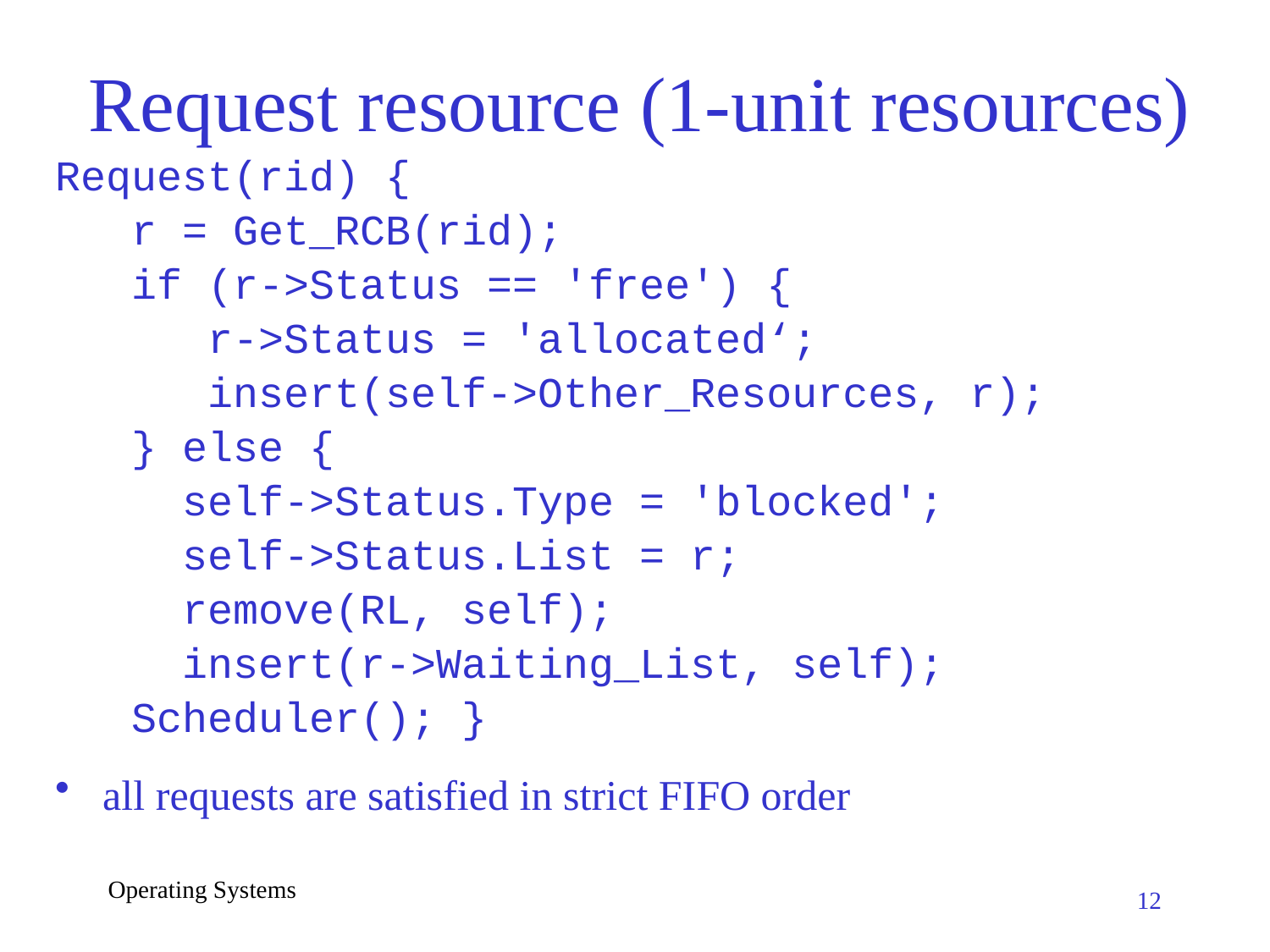

# Request resource (1-unit resources)
Request(rid) {
   r = Get_RCB(rid);
   if (r->Status == 'free') {
      r->Status = 'allocated‘;
      insert(self->Other_Resources, r);
   } else {
     self->Status.Type = 'blocked';
     self->Status.List = r;
     remove(RL, self);
     insert(r->Waiting_List, self);
   Scheduler(); }
all requests are satisfied in strict FIFO order
Operating Systems
12